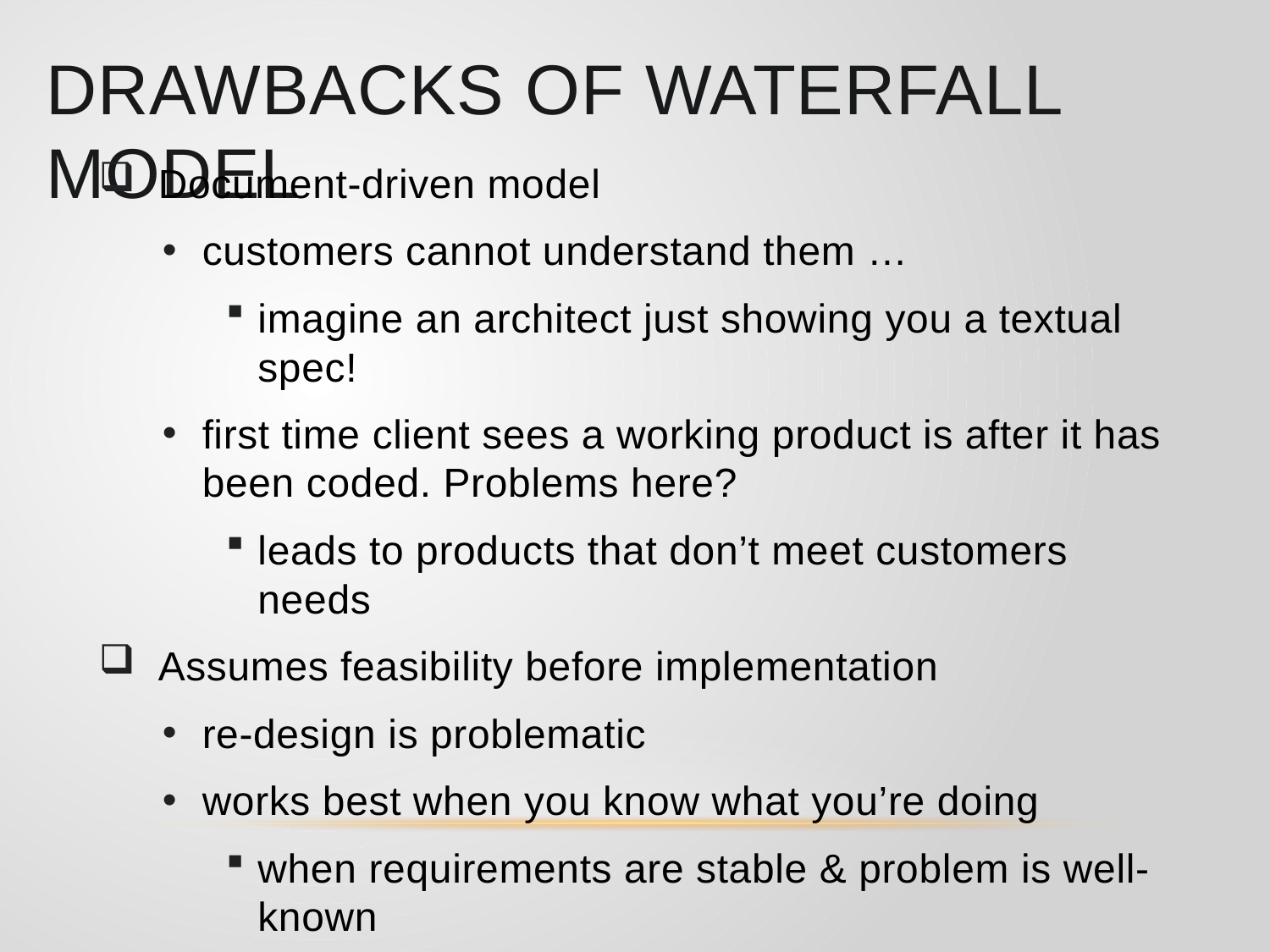

Drawbacks of Waterfall Model
 Document-driven model
customers cannot understand them …
imagine an architect just showing you a textual spec!
first time client sees a working product is after it has been coded. Problems here?
leads to products that don’t meet customers needs
 Assumes feasibility before implementation
re-design is problematic
works best when you know what you’re doing
when requirements are stable & problem is well-known